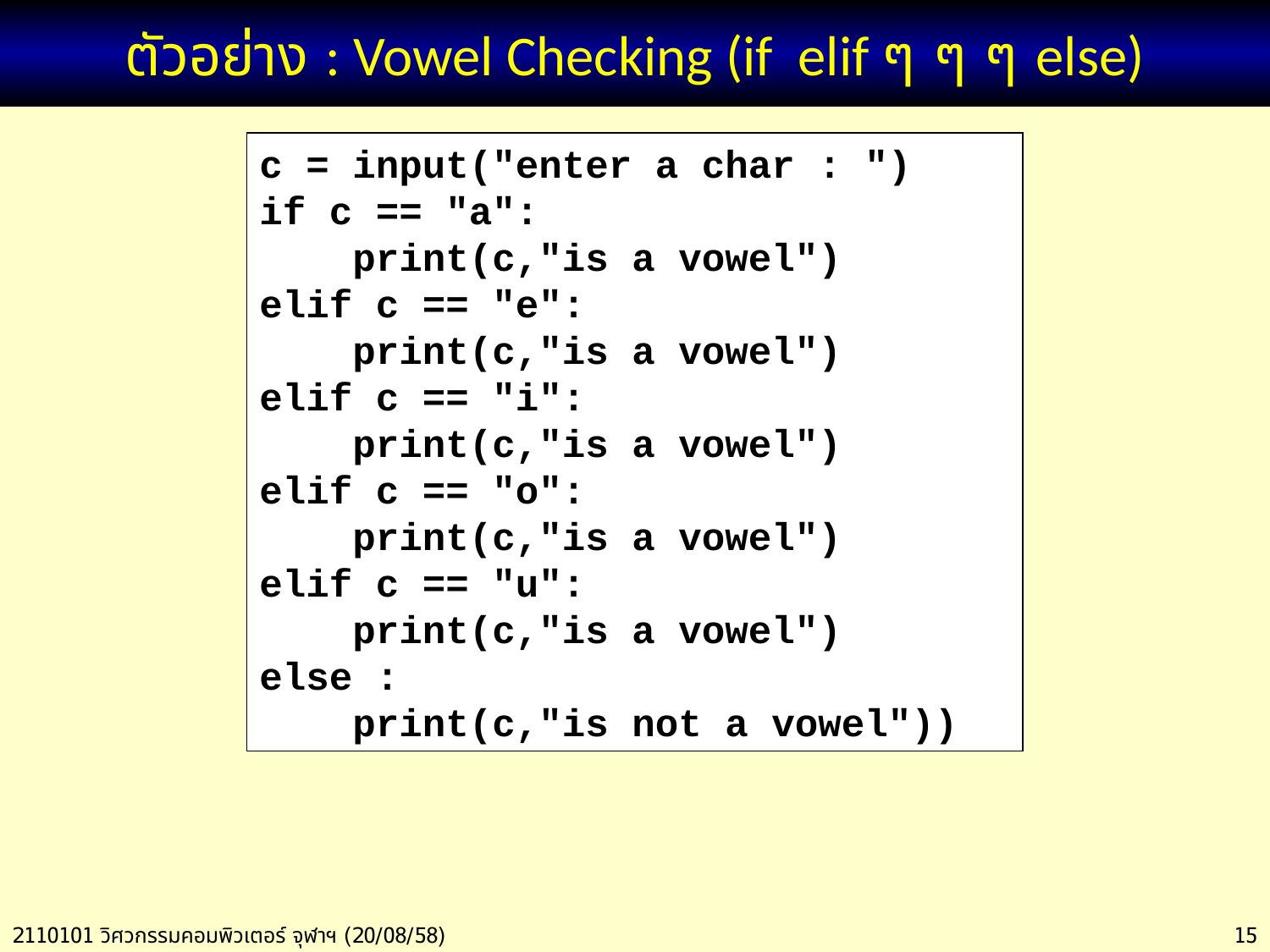

# ตัวอย่าง : Vowel Checking (if  elif ๆ ๆ ๆ else)
c = input("enter a char : ")
if c == "a":
    print(c,"is a vowel")
elif c == "e":
    print(c,"is a vowel")
elif c == "i":
    print(c,"is a vowel")
elif c == "o":
    print(c,"is a vowel")
elif c == "u":
    print(c,"is a vowel")
else :
    print(c,"is not a vowel"))